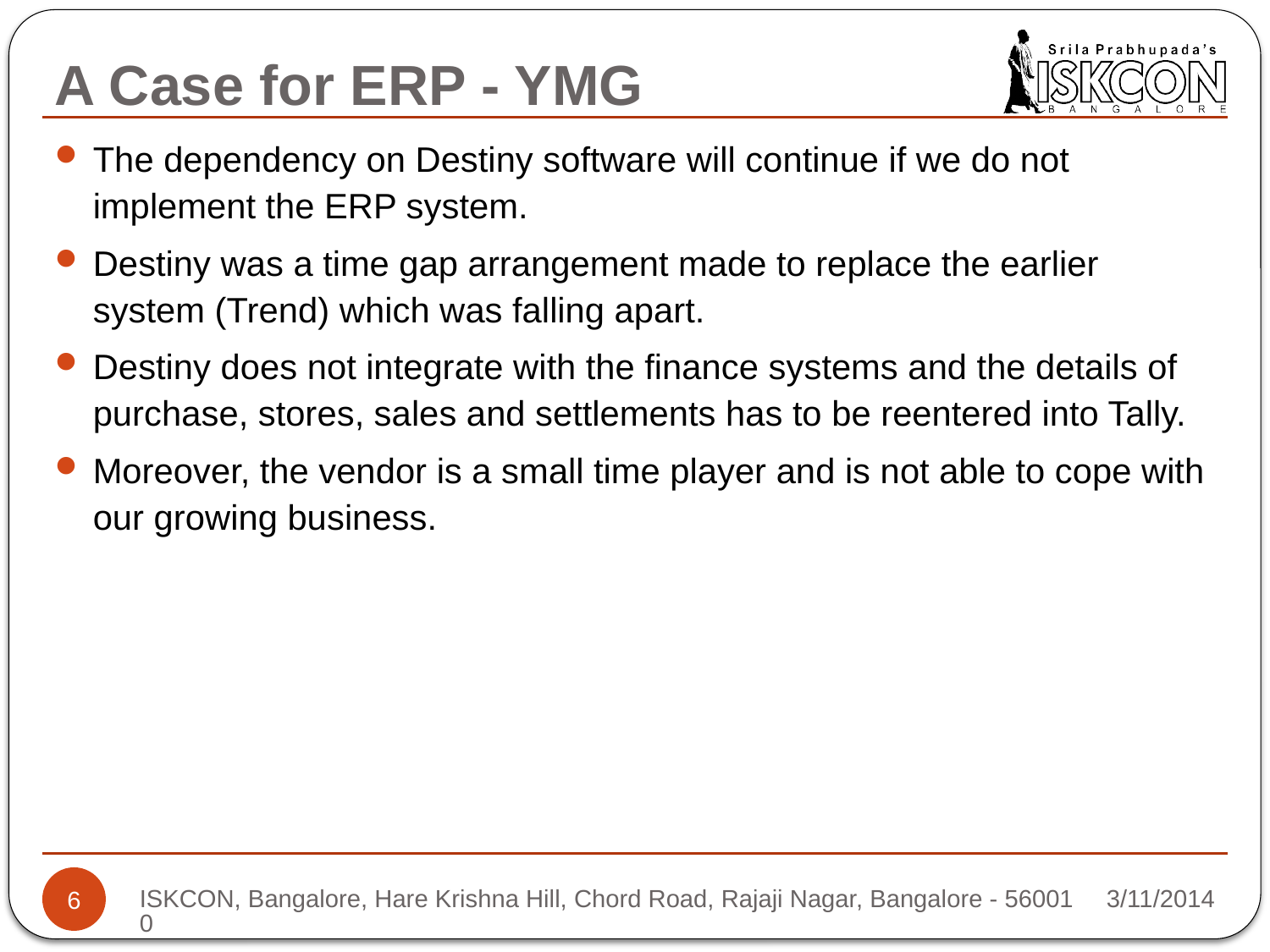

# A Case for ERP - YMG
The dependency on Destiny software will continue if we do not implement the ERP system.
Destiny was a time gap arrangement made to replace the earlier system (Trend) which was falling apart.
Destiny does not integrate with the finance systems and the details of purchase, stores, sales and settlements has to be reentered into Tally.
Moreover, the vendor is a small time player and is not able to cope with our growing business.
3/11/2014
ISKCON, Bangalore, Hare Krishna Hill, Chord Road, Rajaji Nagar, Bangalore - 560010
6